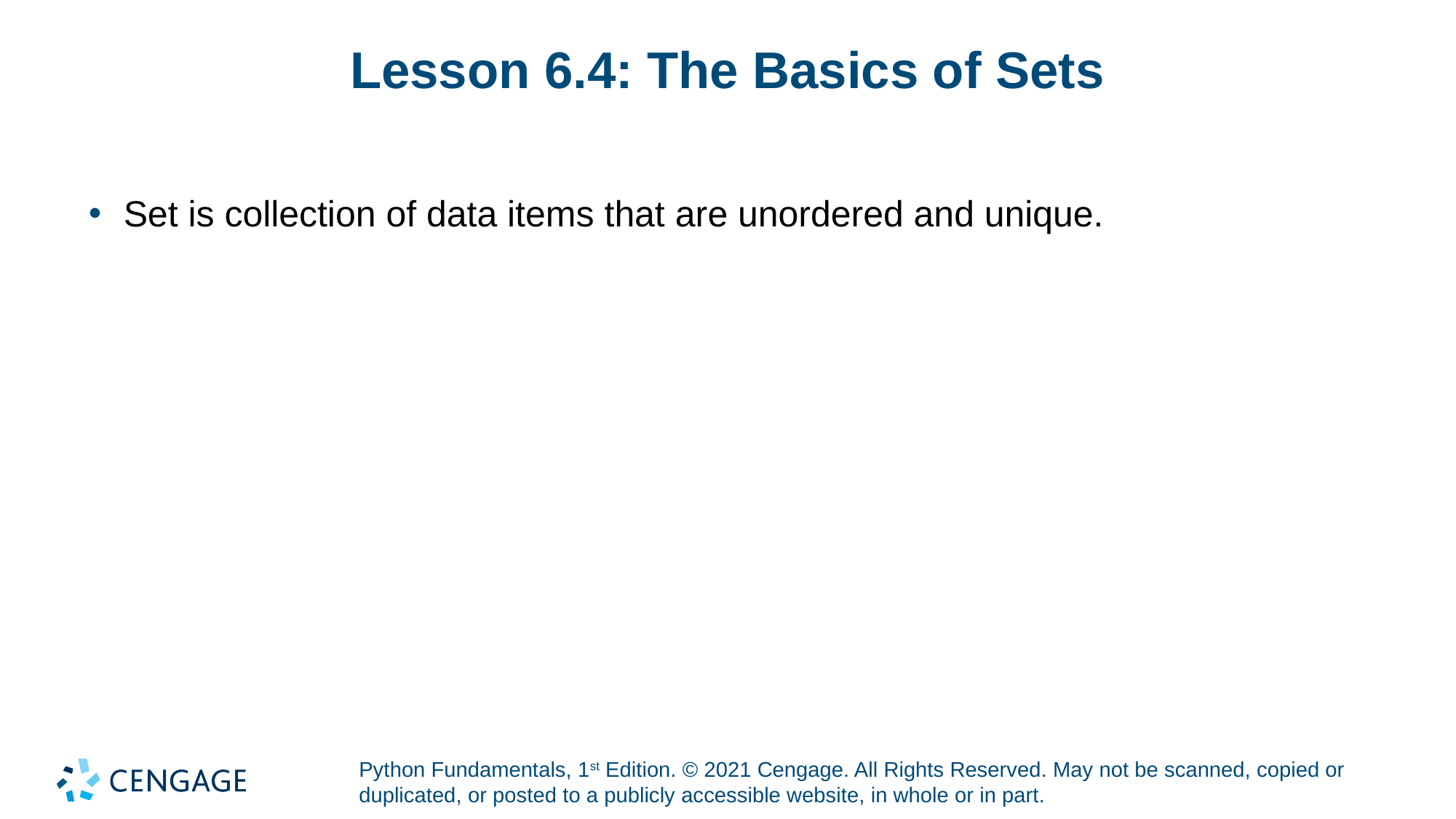

# Lesson 6.4: The Basics of Sets
Set is collection of data items that are unordered and unique.